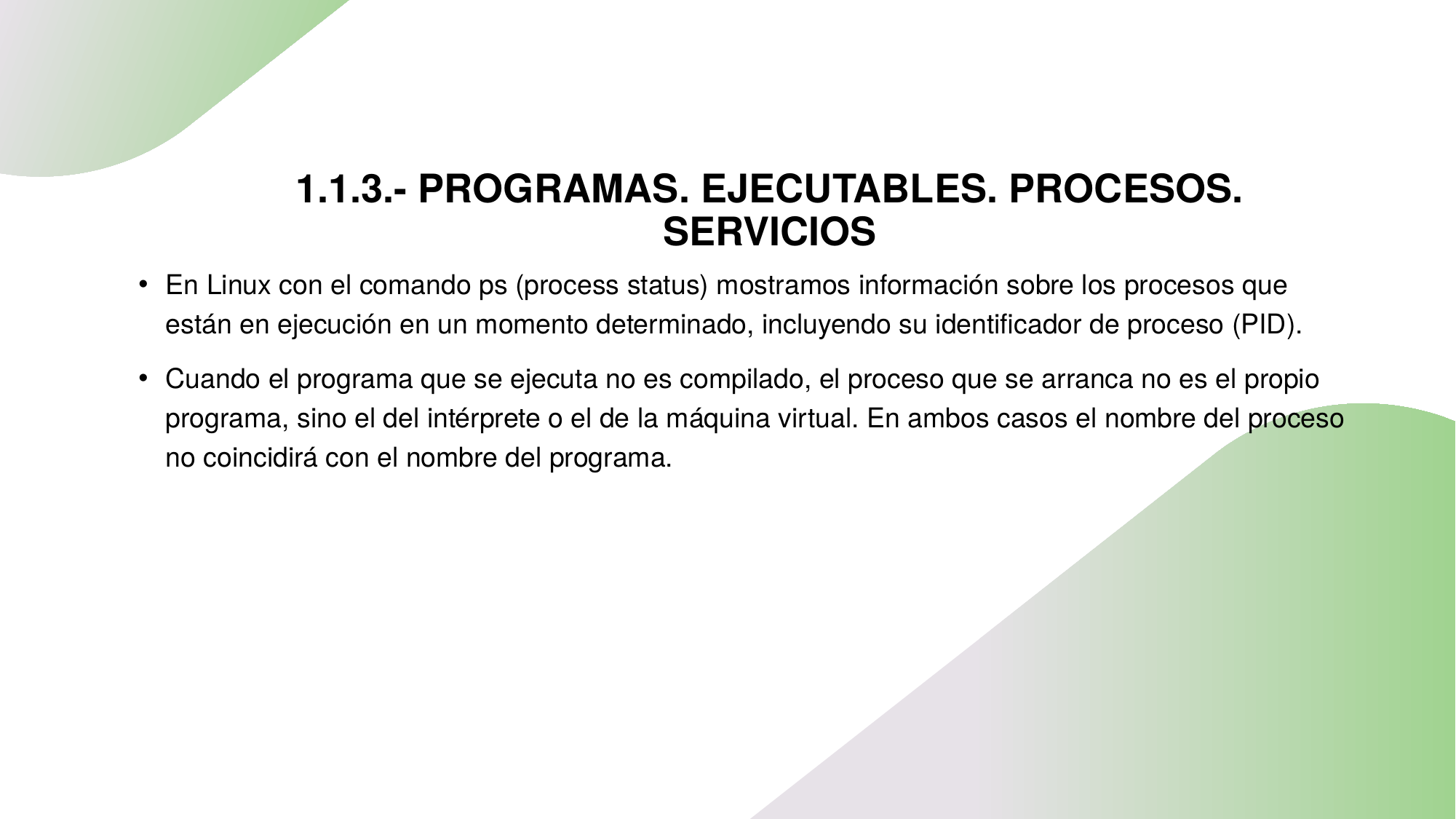

# 1.1.3.- PROGRAMAS. EJECUTABLES. PROCESOS. SERVICIOS
En Linux con el comando ps (process status) mostramos información sobre los procesos que están en ejecución en un momento determinado, incluyendo su identificador de proceso (PID).
Cuando el programa que se ejecuta no es compilado, el proceso que se arranca no es el propio programa, sino el del intérprete o el de la máquina virtual. En ambos casos el nombre del proceso no coincidirá con el nombre del programa.